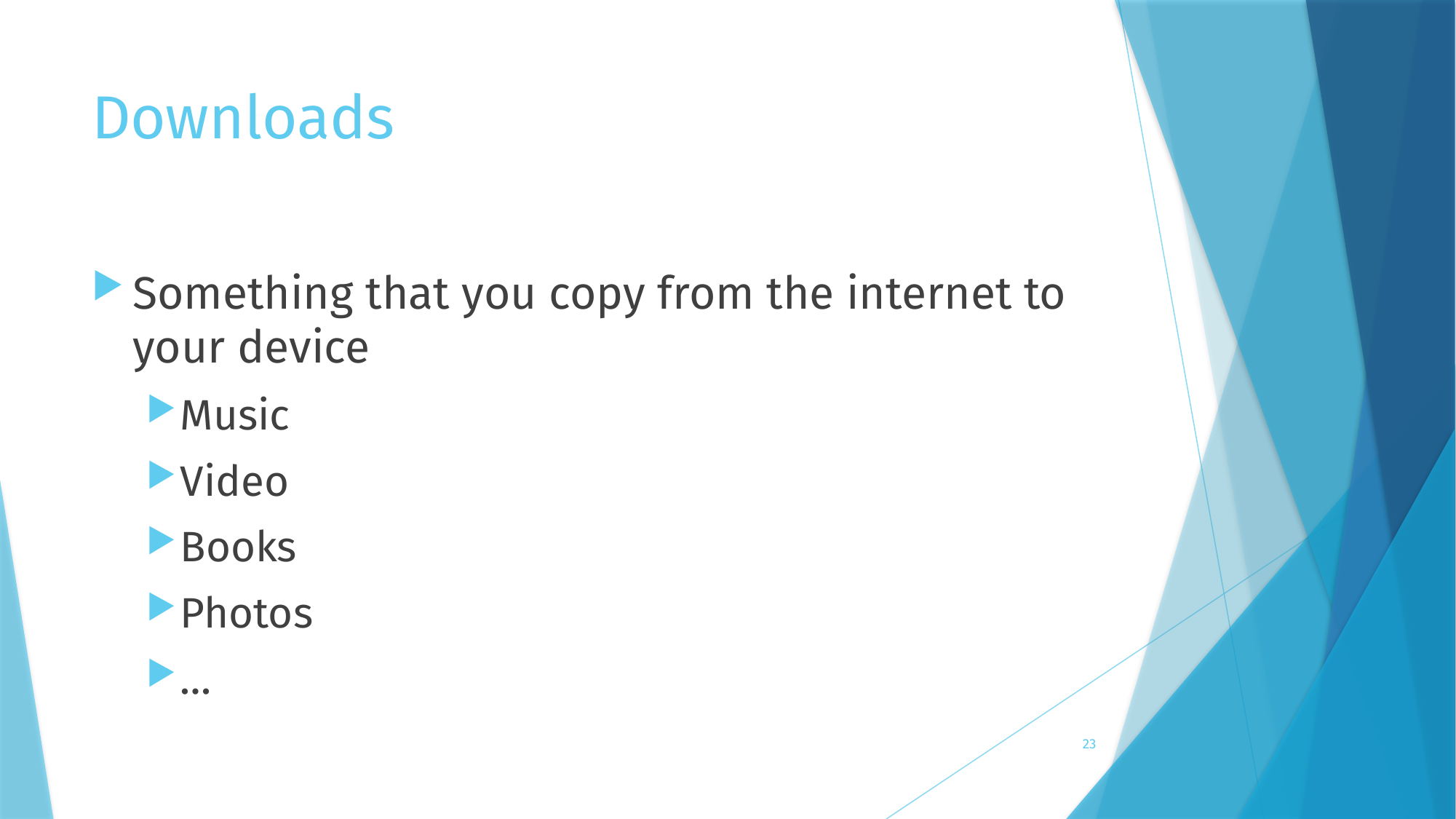

# Downloads
Something that you copy from the internet to your device
Music
Video
Books
Photos
…

23